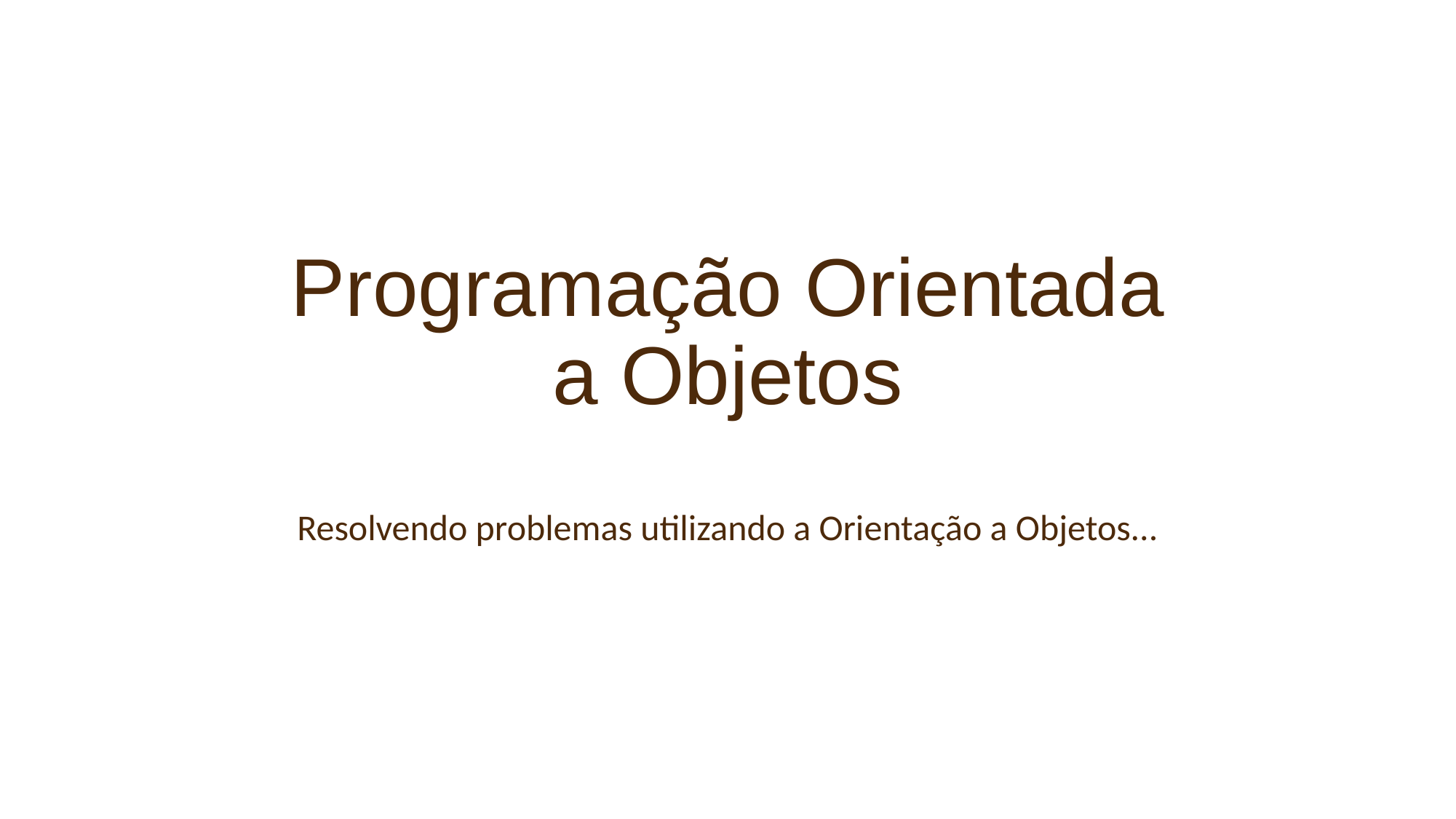

# Programação Orientada a Objetos
Resolvendo problemas utilizando a Orientação a Objetos...